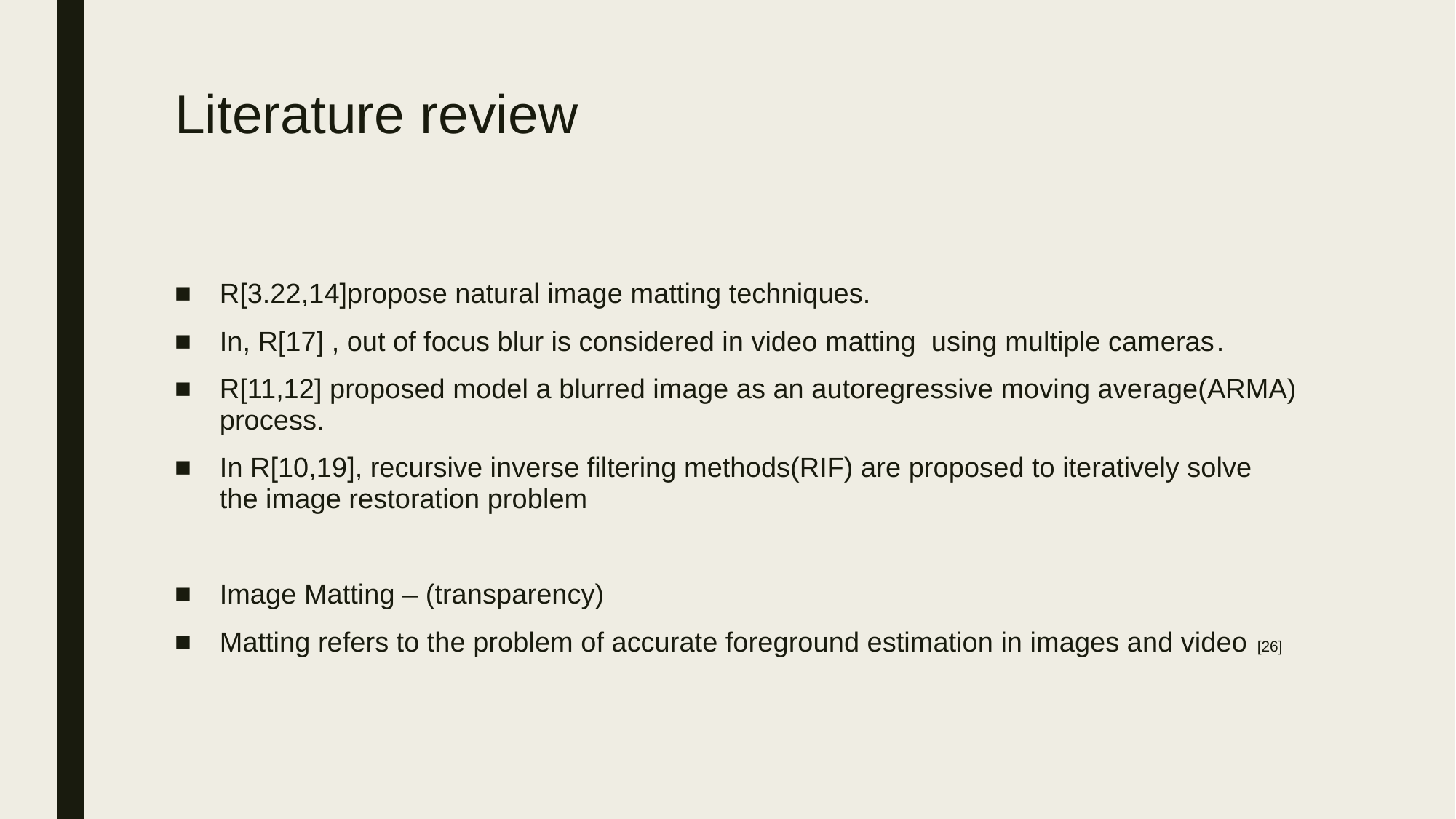

# Literature review
R[3.22,14]propose natural image matting techniques.
In, R[17] , out of focus blur is considered in video matting  using multiple cameras.
R[11,12] proposed model a blurred image as an autoregressive moving average(ARMA) process.
In R[10,19], recursive inverse filtering methods(RIF) are proposed to iteratively solve the image restoration problem

Image Matting – (transparency)
Matting refers to the problem of accurate foreground estimation in images and video [26]